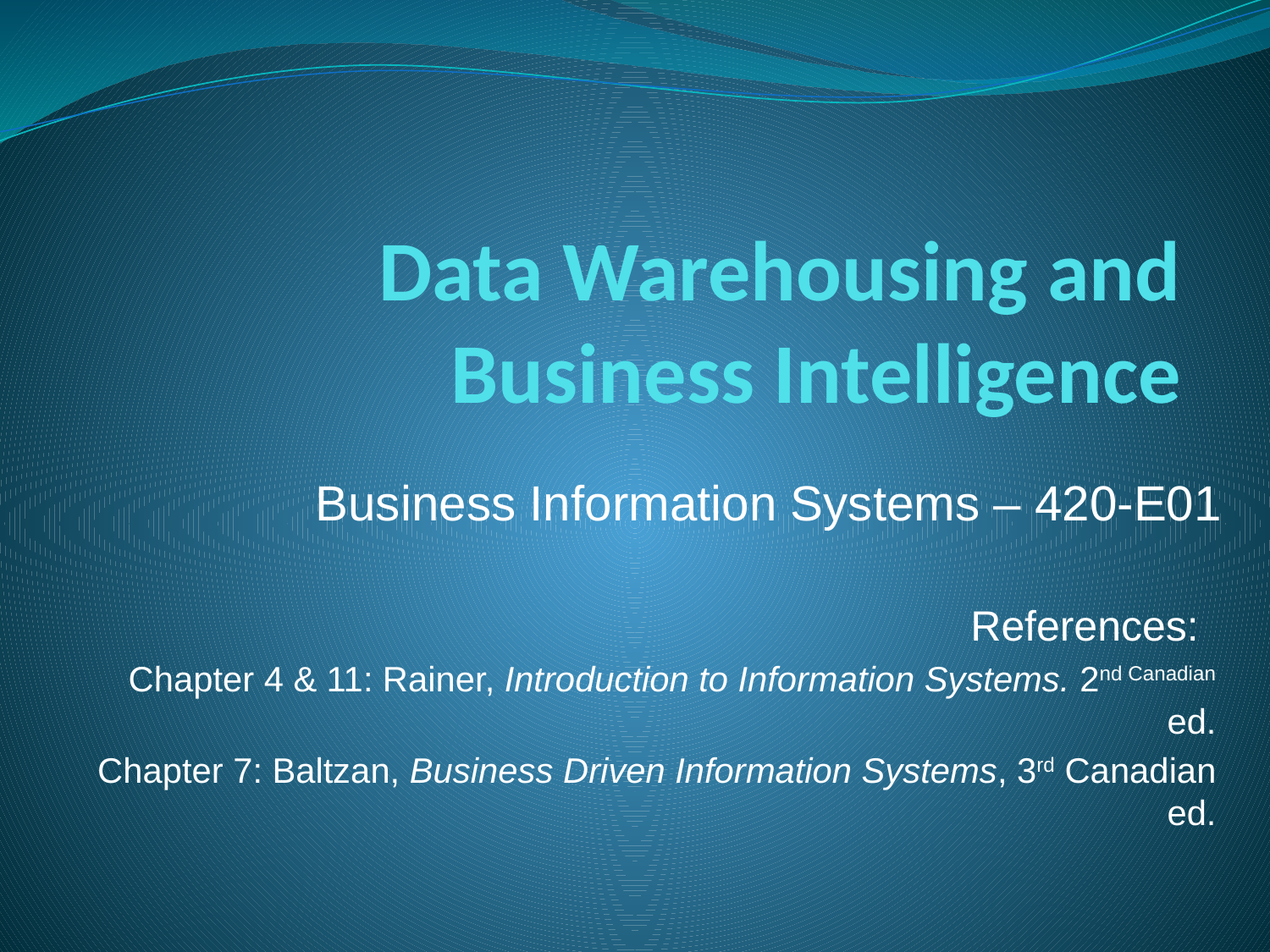

# Data Warehousing and Business Intelligence

Business Information Systems – 420-E01

References:
Chapter 4 & 11: Rainer, Introduction to Information Systems. 2nd Canadian ed.
Chapter 7: Baltzan, Business Driven Information Systems, 3rd Canadian ed.